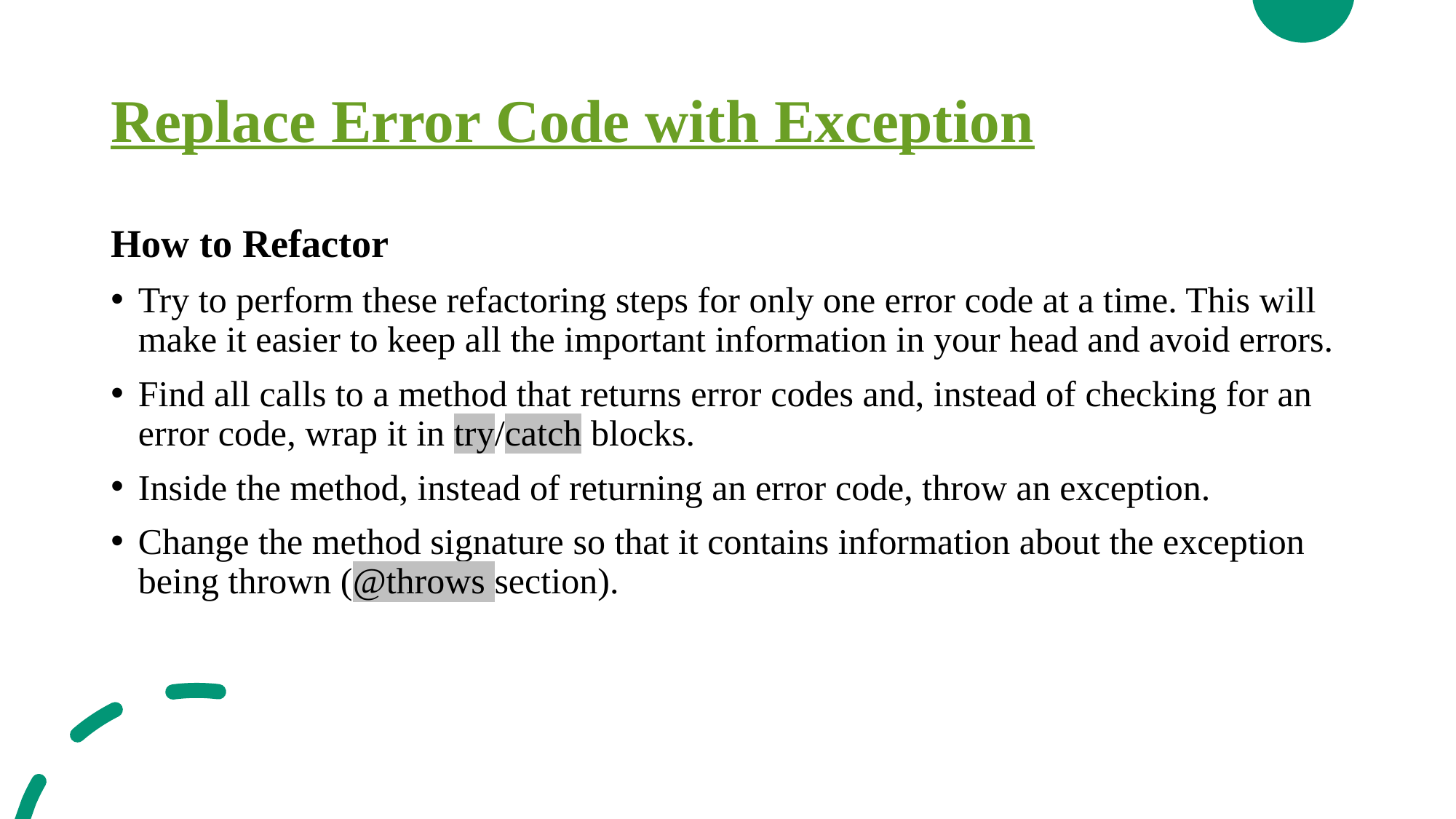

# Replace Error Code with Exception
How to Refactor
Try to perform these refactoring steps for only one error code at a time. This will make it easier to keep all the important information in your head and avoid errors.
Find all calls to a method that returns error codes and, instead of checking for an error code, wrap it in try/catch blocks.
Inside the method, instead of returning an error code, throw an exception.
Change the method signature so that it contains information about the exception being thrown (@throws section).